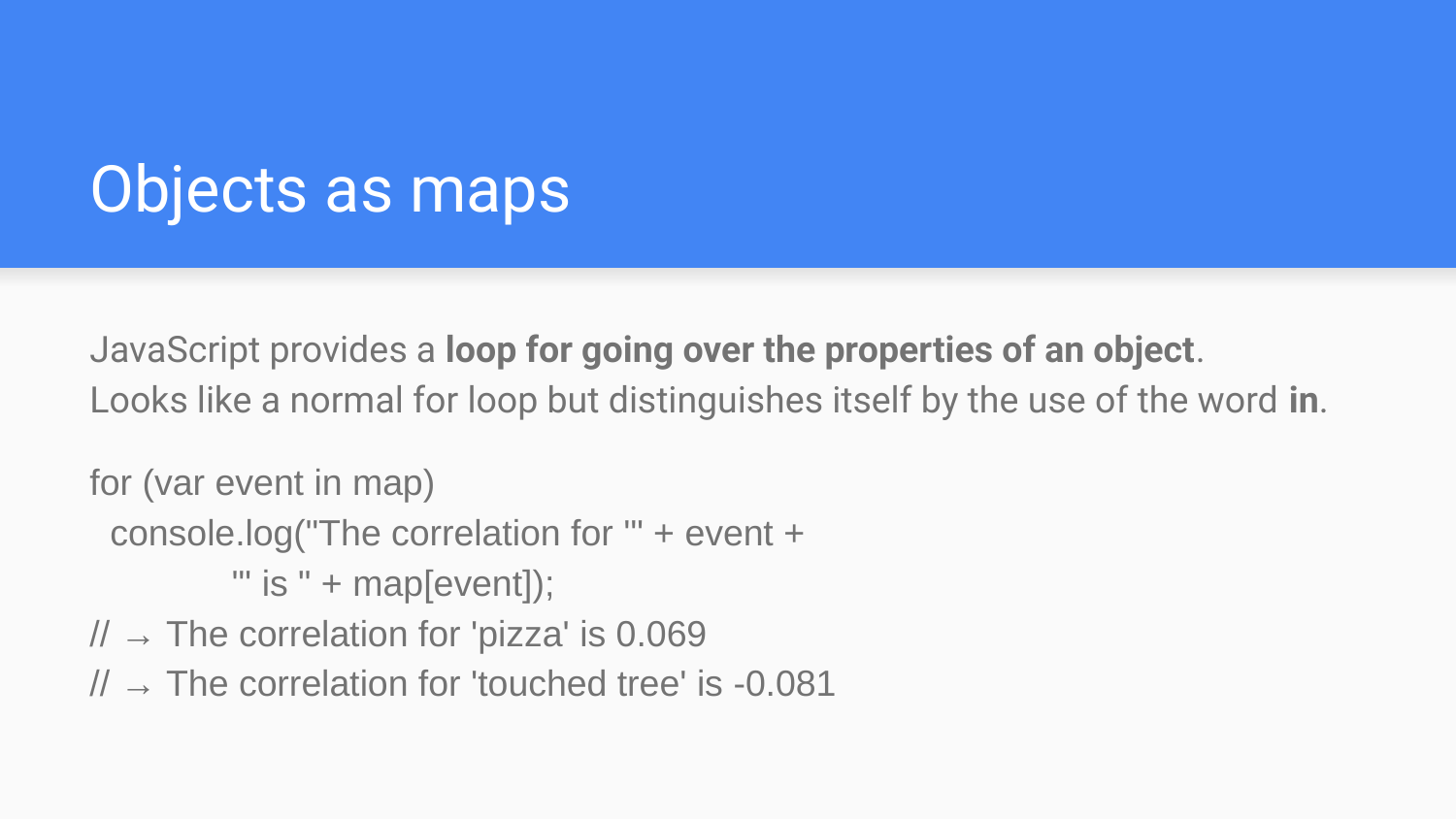

# Objects as maps
JavaScript provides a loop for going over the properties of an object.
Looks like a normal for loop but distinguishes itself by the use of the word in.
for (var event in map)
  console.log("The correlation for '" + event +
              "' is " + map[event]);
// → The correlation for 'pizza' is 0.069
// → The correlation for 'touched tree' is -0.081